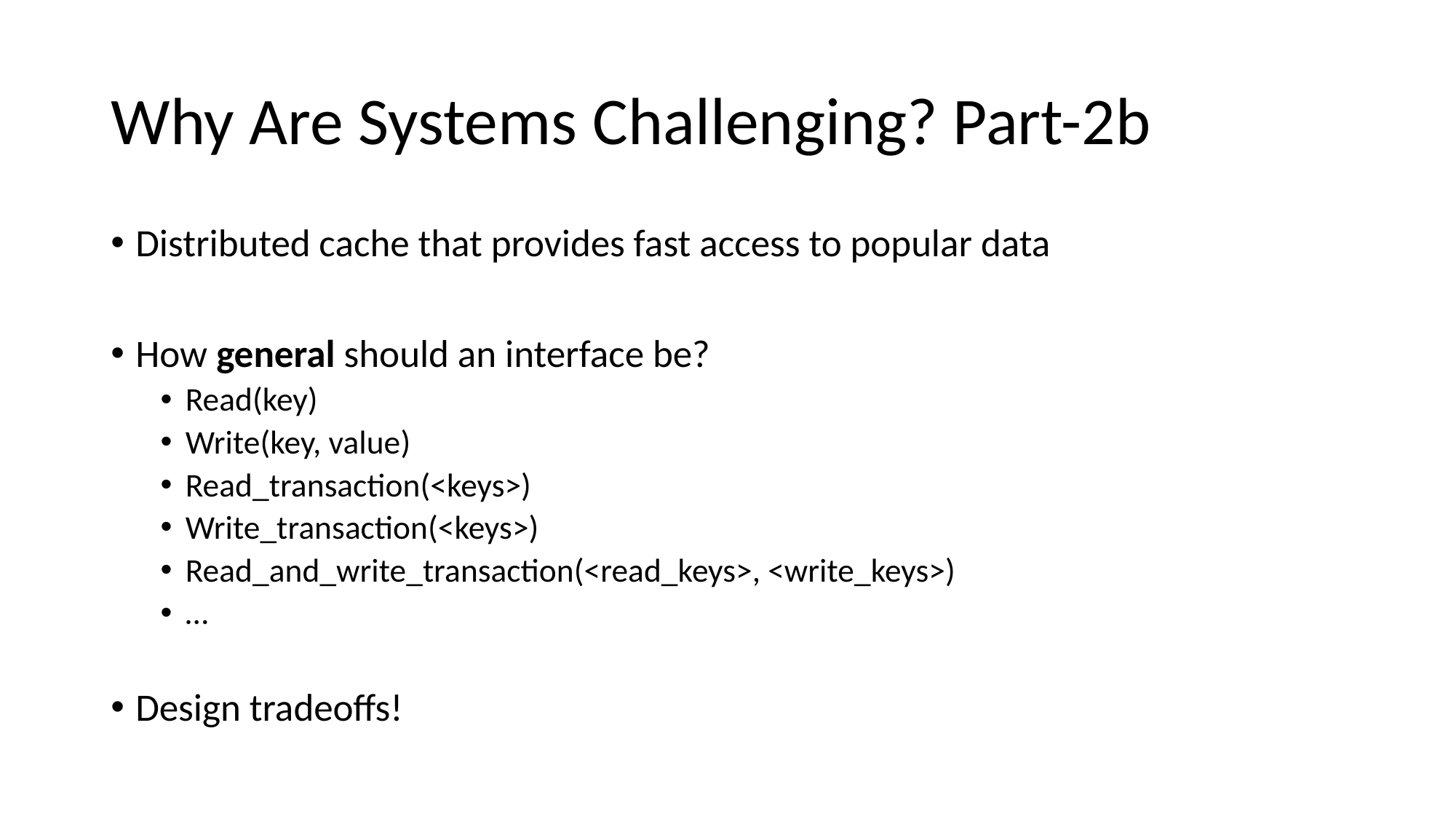

# Why Are Systems Challenging? Part-2b
Distributed cache that provides fast access to popular data

How general should an interface be?
Read(key)
Write(key, value)
Read_transaction(<keys>)
Write_transaction(<keys>)
Read_and_write_transaction(<read_keys>, <write_keys>)
…

Design tradeoffs!